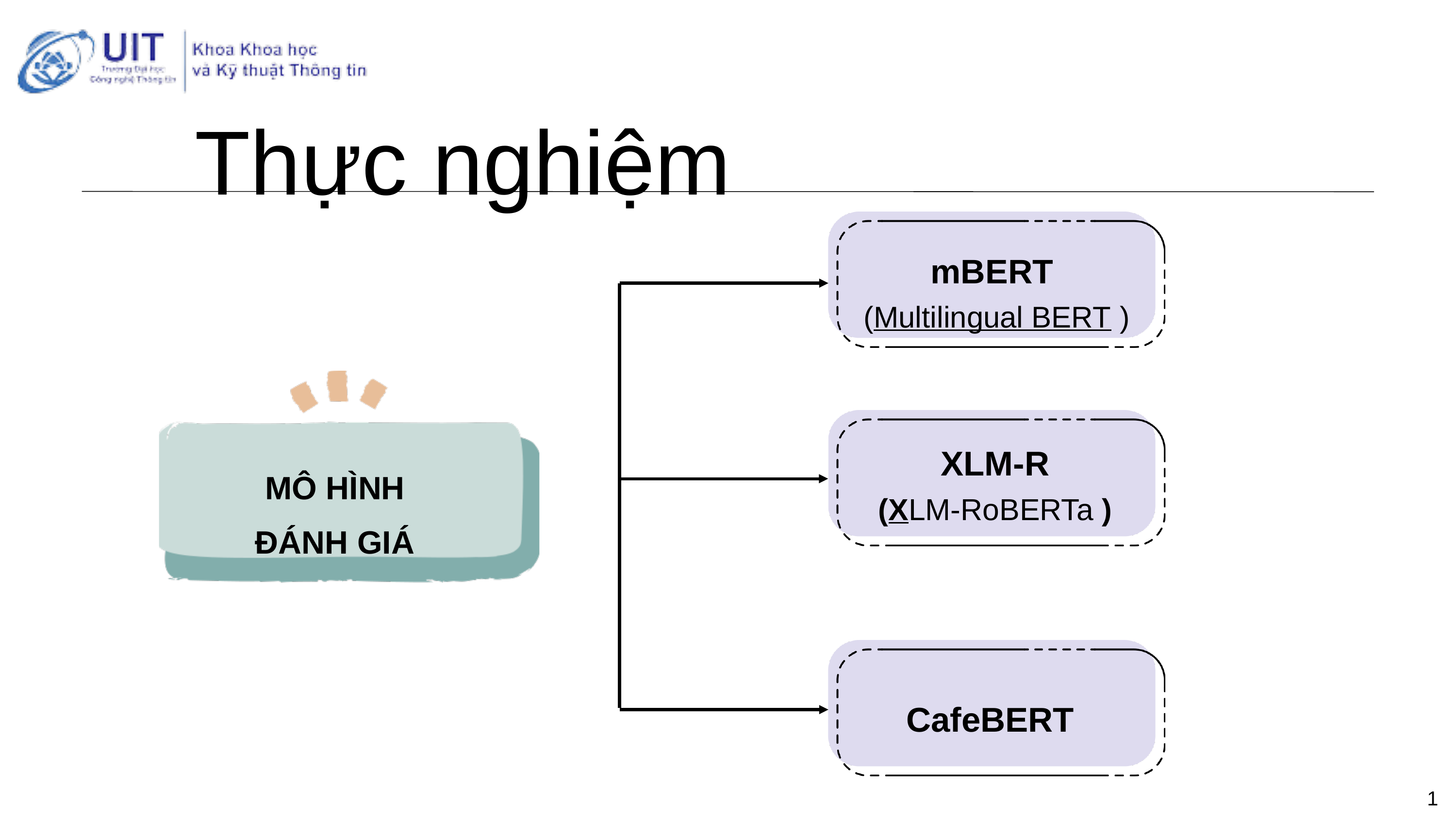

Thực nghiệm

mBERT
(Multilingual BERT )

MÔ HÌNH ĐÁNH GIÁ

XLM-R
(XLM-RoBERTa )

CafeBERT
15